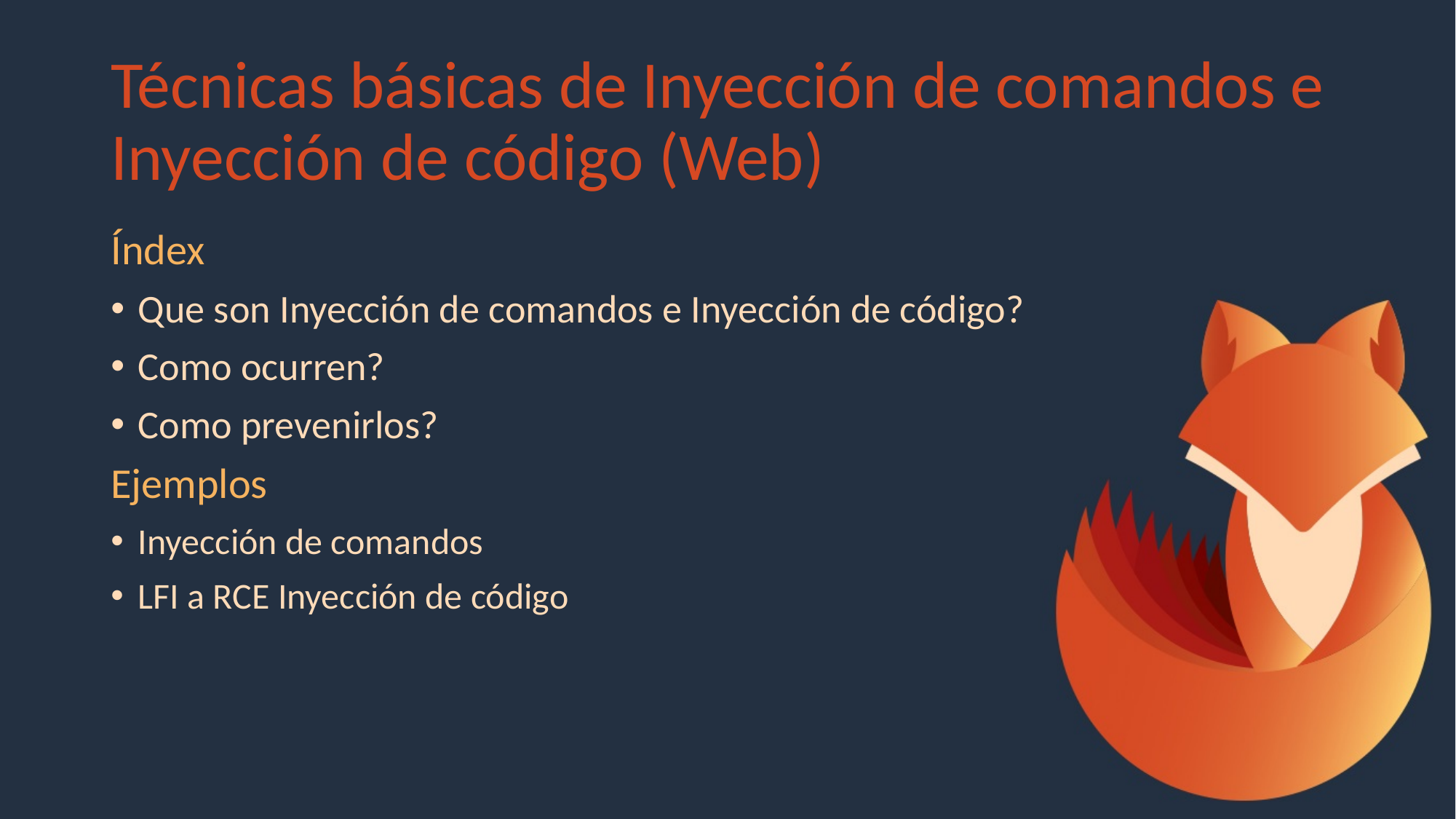

# Técnicas básicas de Inyección de comandos e Inyección de código (Web)
Índex
Que son Inyección de comandos e Inyección de código?
Como ocurren?
Como prevenirlos?
Ejemplos
Inyección de comandos
LFI a RCE Inyección de código